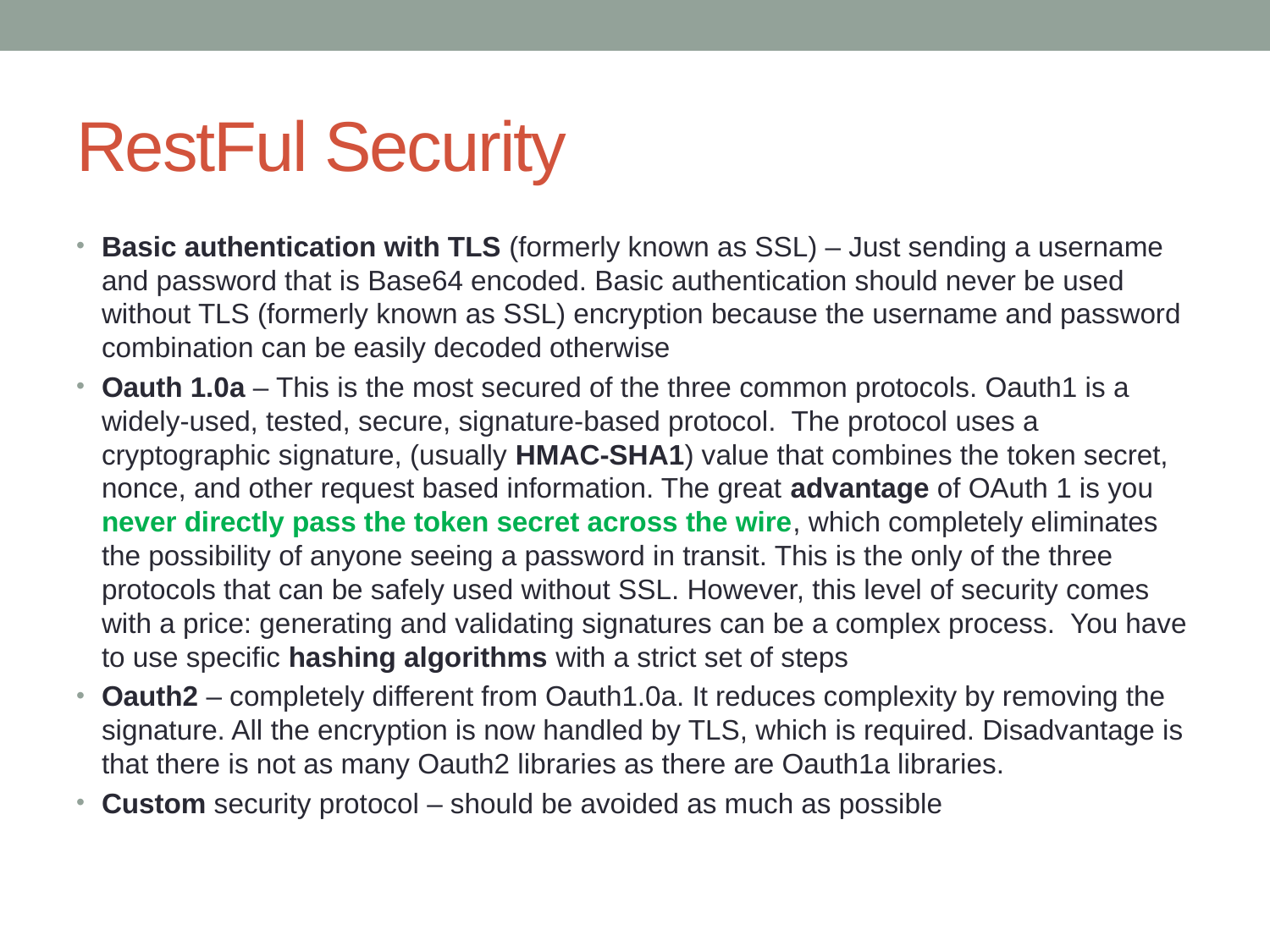

# RestFul Security
Basic authentication with TLS (formerly known as SSL) – Just sending a username and password that is Base64 encoded. Basic authentication should never be used without TLS (formerly known as SSL) encryption because the username and password combination can be easily decoded otherwise
Oauth 1.0a – This is the most secured of the three common protocols. Oauth1 is a widely-used, tested, secure, signature-based protocol.  The protocol uses a cryptographic signature, (usually HMAC-SHA1) value that combines the token secret, nonce, and other request based information. The great advantage of OAuth 1 is you never directly pass the token secret across the wire, which completely eliminates the possibility of anyone seeing a password in transit. This is the only of the three protocols that can be safely used without SSL. However, this level of security comes with a price: generating and validating signatures can be a complex process.  You have to use specific hashing algorithms with a strict set of steps
Oauth2 – completely different from Oauth1.0a. It reduces complexity by removing the signature. All the encryption is now handled by TLS, which is required. Disadvantage is that there is not as many Oauth2 libraries as there are Oauth1a libraries.
Custom security protocol – should be avoided as much as possible